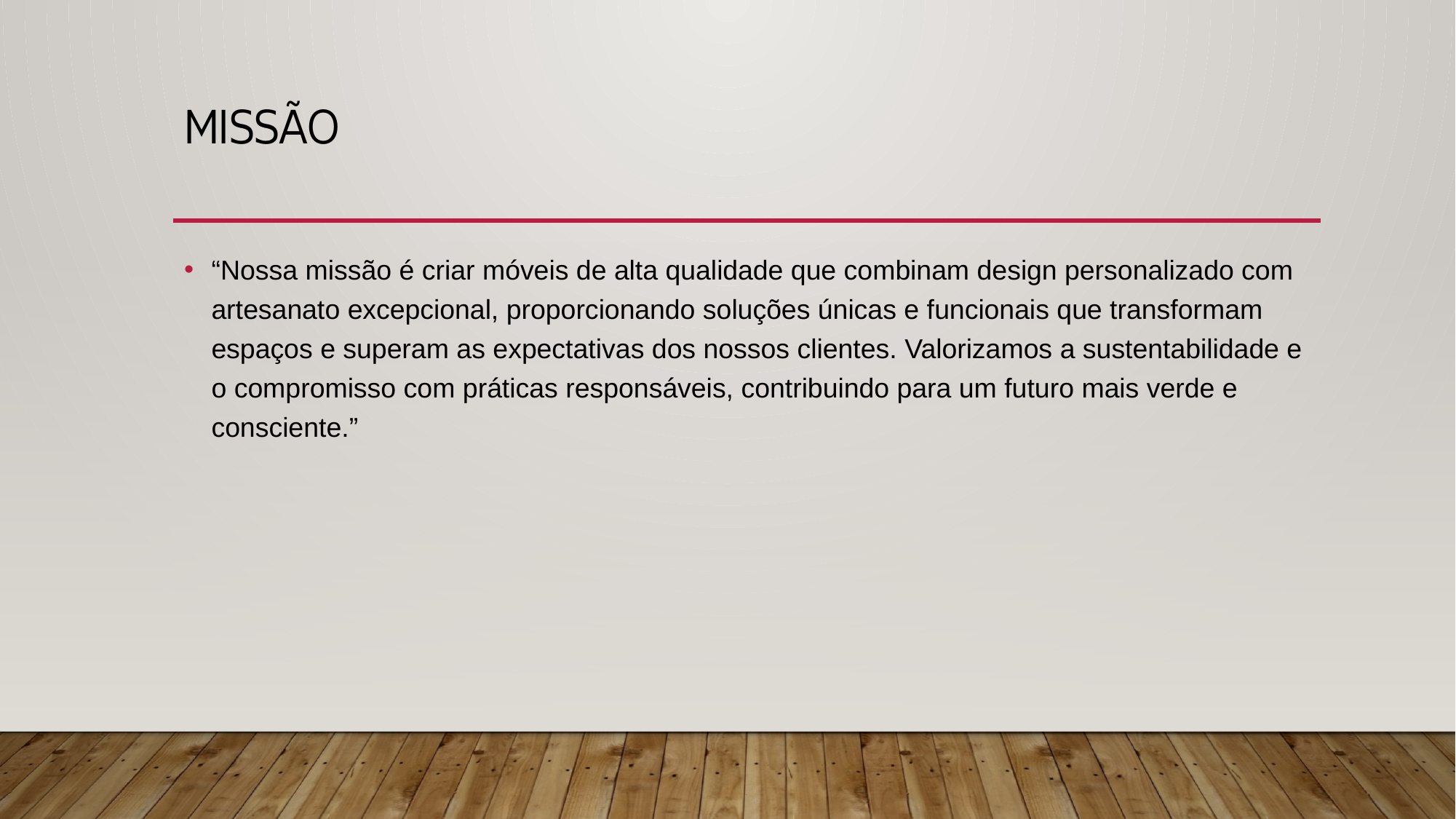

# MISSÃO
“Nossa missão é criar móveis de alta qualidade que combinam design personalizado com artesanato excepcional, proporcionando soluções únicas e funcionais que transformam espaços e superam as expectativas dos nossos clientes. Valorizamos a sustentabilidade e o compromisso com práticas responsáveis, contribuindo para um futuro mais verde e consciente.”